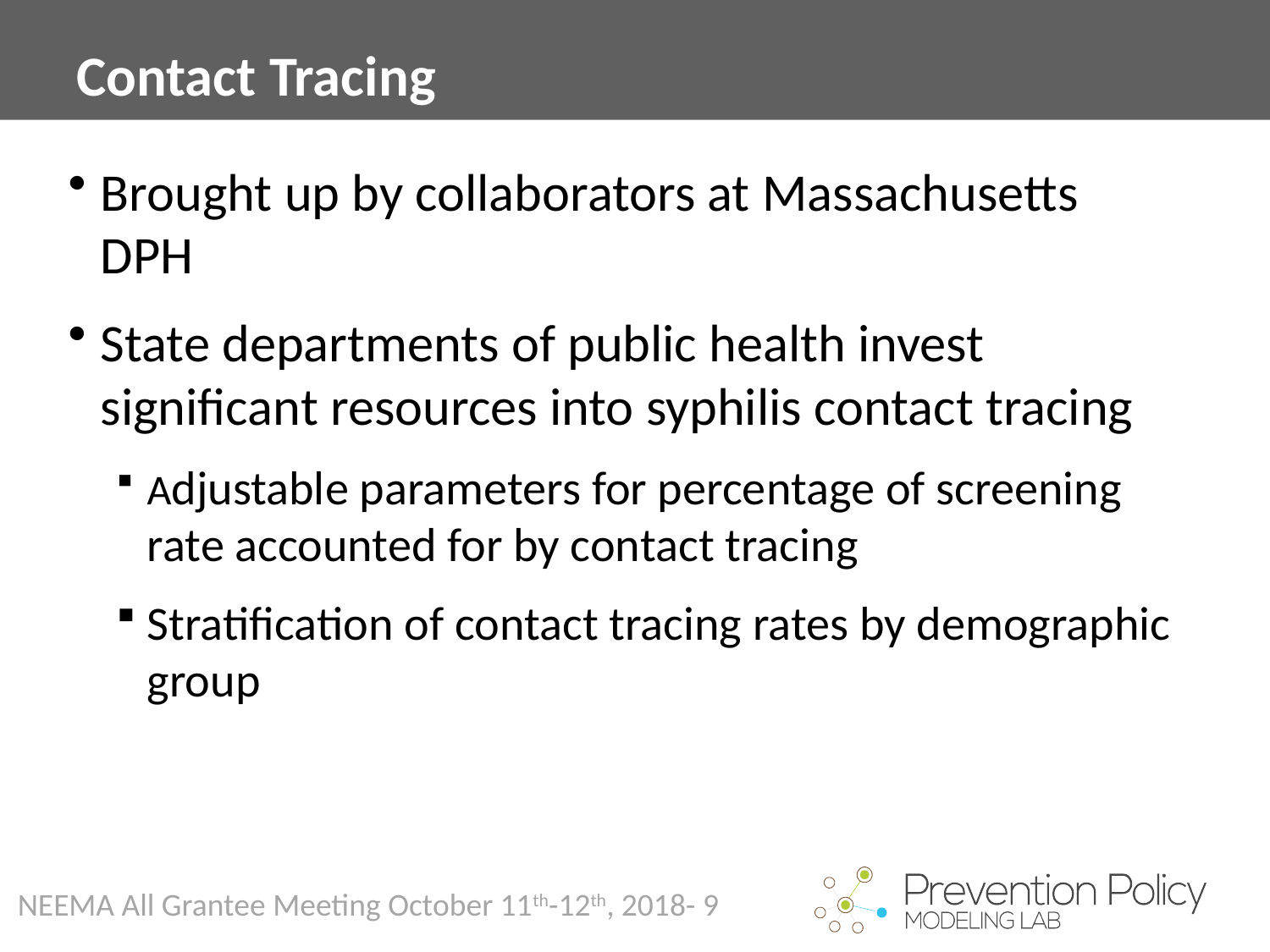

Contact Tracing
Brought up by collaborators at Massachusetts DPH
State departments of public health invest significant resources into syphilis contact tracing
Adjustable parameters for percentage of screening rate accounted for by contact tracing
Stratification of contact tracing rates by demographic group